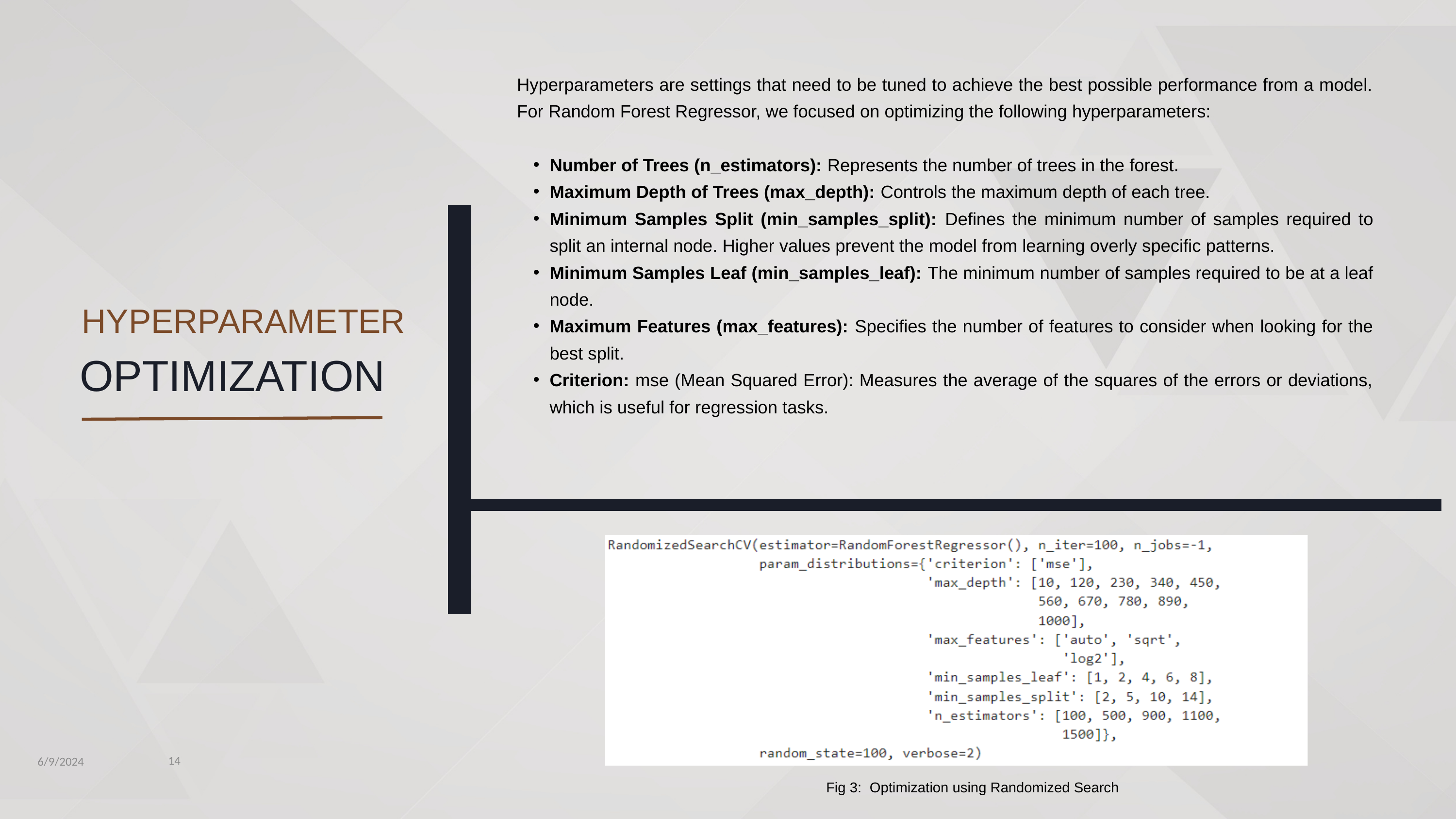

Hyperparameters are settings that need to be tuned to achieve the best possible performance from a model. For Random Forest Regressor, we focused on optimizing the following hyperparameters:

Number of Trees (n_estimators): Represents the number of trees in the forest.
Maximum Depth of Trees (max_depth): Controls the maximum depth of each tree.
Minimum Samples Split (min_samples_split): Defines the minimum number of samples required to split an internal node. Higher values prevent the model from learning overly specific patterns.
Minimum Samples Leaf (min_samples_leaf): The minimum number of samples required to be at a leaf node.
Maximum Features (max_features): Specifies the number of features to consider when looking for the best split.
Criterion: mse (Mean Squared Error): Measures the average of the squares of the errors or deviations, which is useful for regression tasks.

HYPERPARAMETER
 OPTIMIZATION

14
6/9/2024
Fig 3:  Optimization using Randomized Search